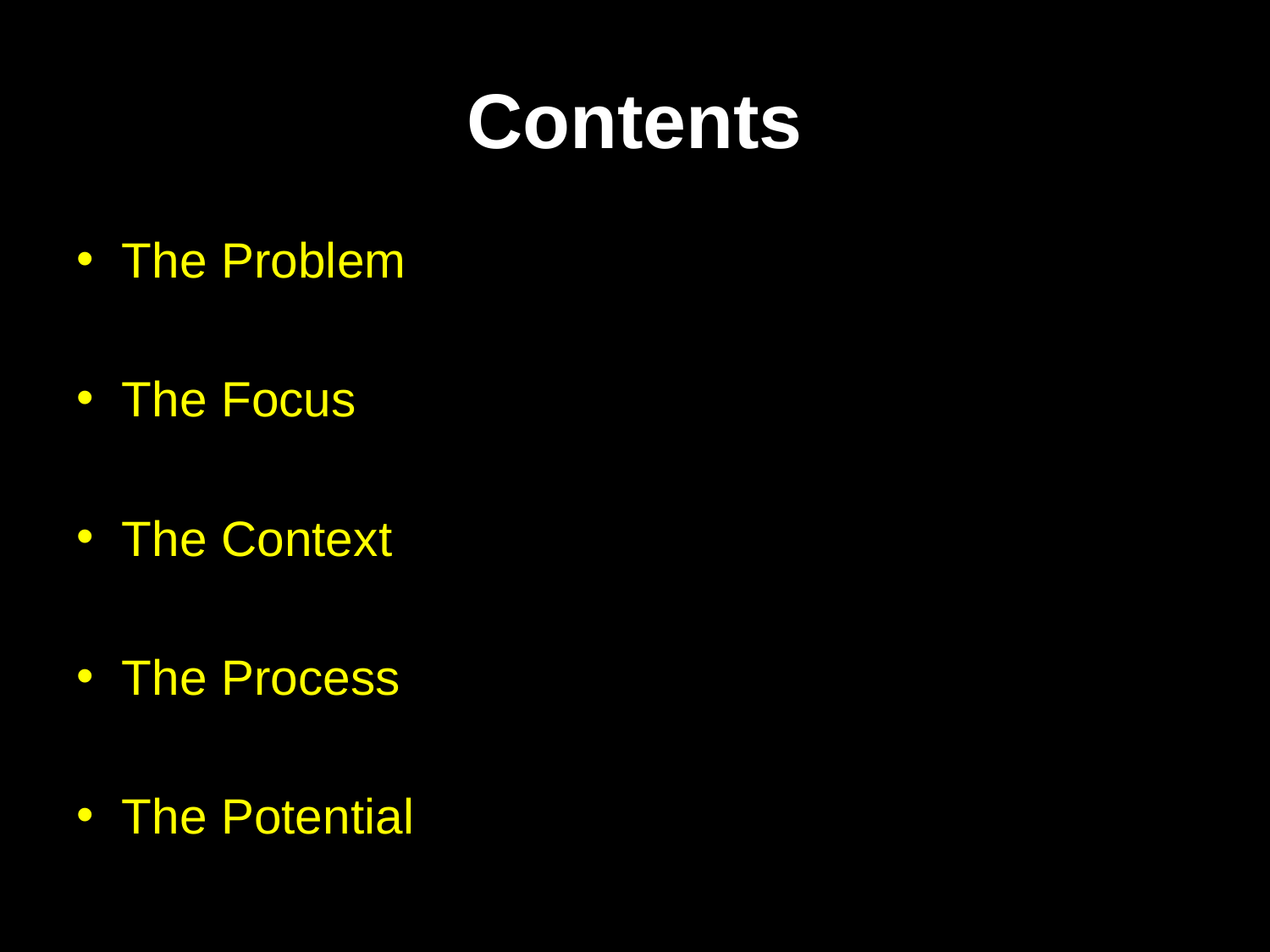

# Contents
The Problem

The Focus

The Context

The Process

The Potential